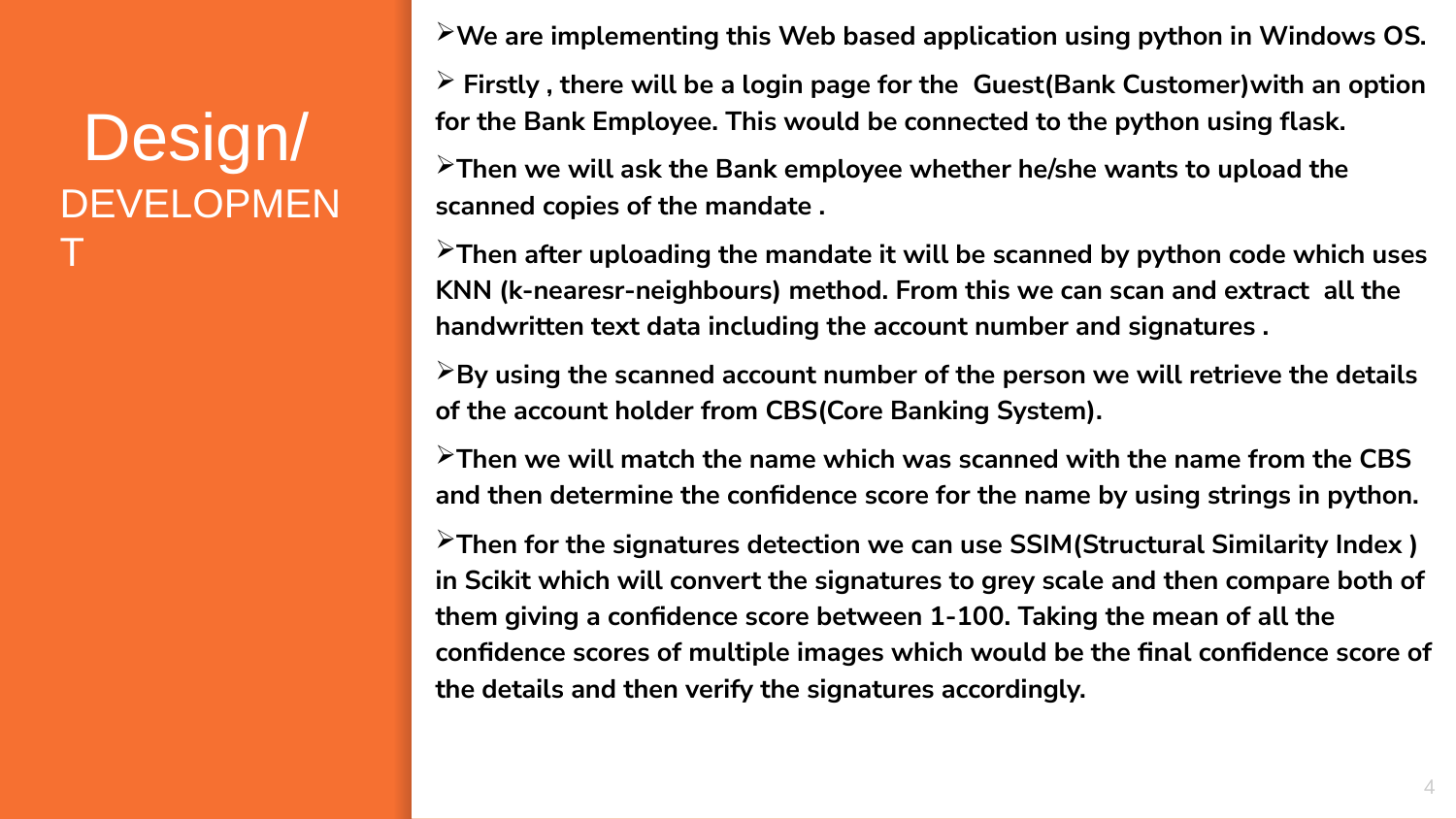

We are implementing this Web based application using python in Windows OS.
 Firstly , there will be a login page for the  Guest(Bank Customer)with an option for the Bank Employee. This would be connected to the python using flask.
Then we will ask the Bank employee whether he/she wants to upload the scanned copies of the mandate .
Then after uploading the mandate it will be scanned by python code which uses KNN (k-nearesr-neighbours) method. From this we can scan and extract  all the handwritten text data including the account number and signatures .
By using the scanned account number of the person we will retrieve the details of the account holder from CBS(Core Banking System).
Then we will match the name which was scanned with the name from the CBS and then determine the confidence score for the name by using strings in python.
Then for the signatures detection we can use SSIM(Structural Similarity Index ) in Scikit which will convert the signatures to grey scale and then compare both of them giving a confidence score between 1-100. Taking the mean of all the confidence scores of multiple images which would be the final confidence score of the details and then verify the signatures accordingly.

# Design/
DEVELOPMENT
4